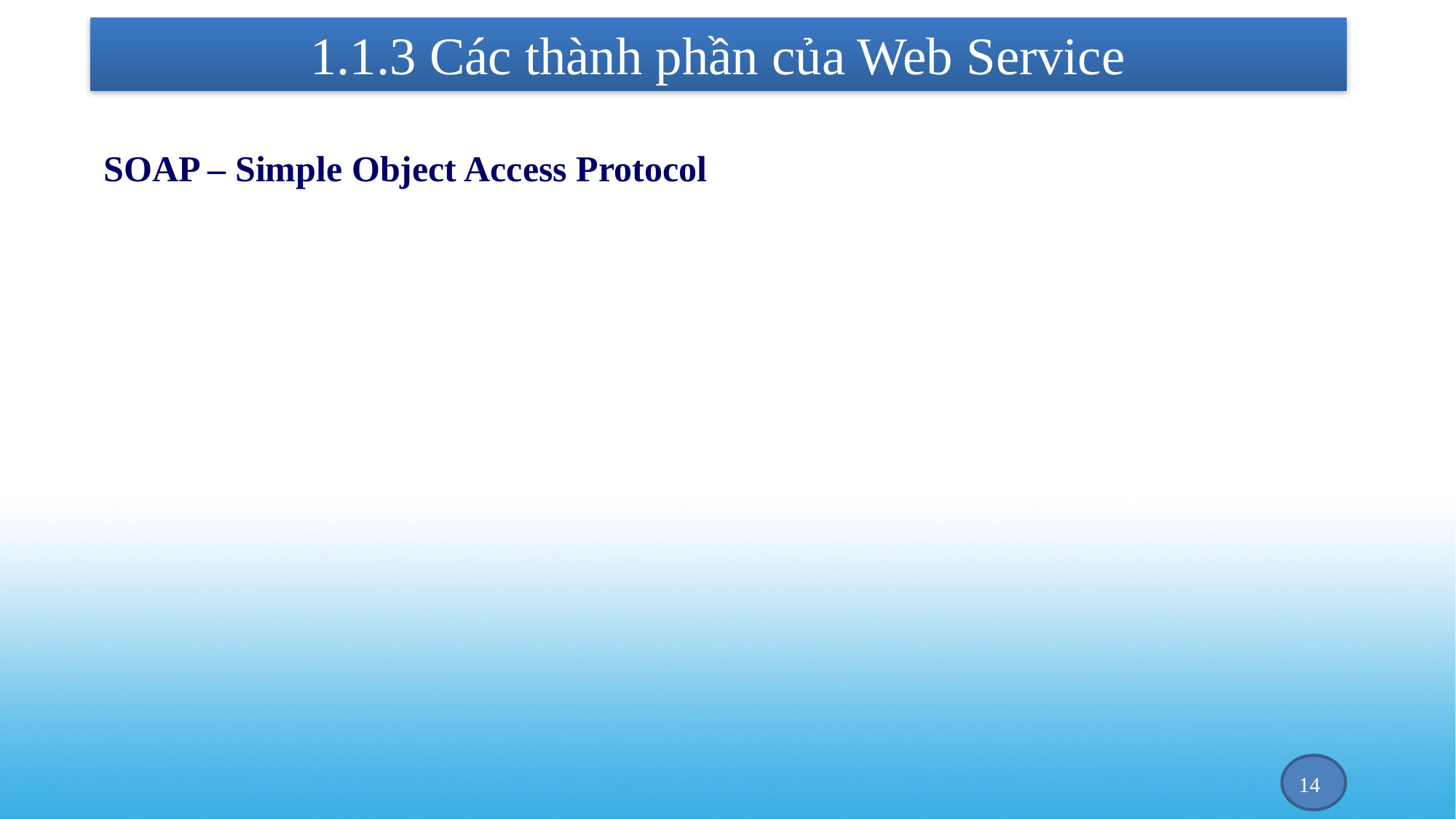

# 1.1.3 Các thành phần của Web Service
SOAP – Simple Object Access Protocol
14